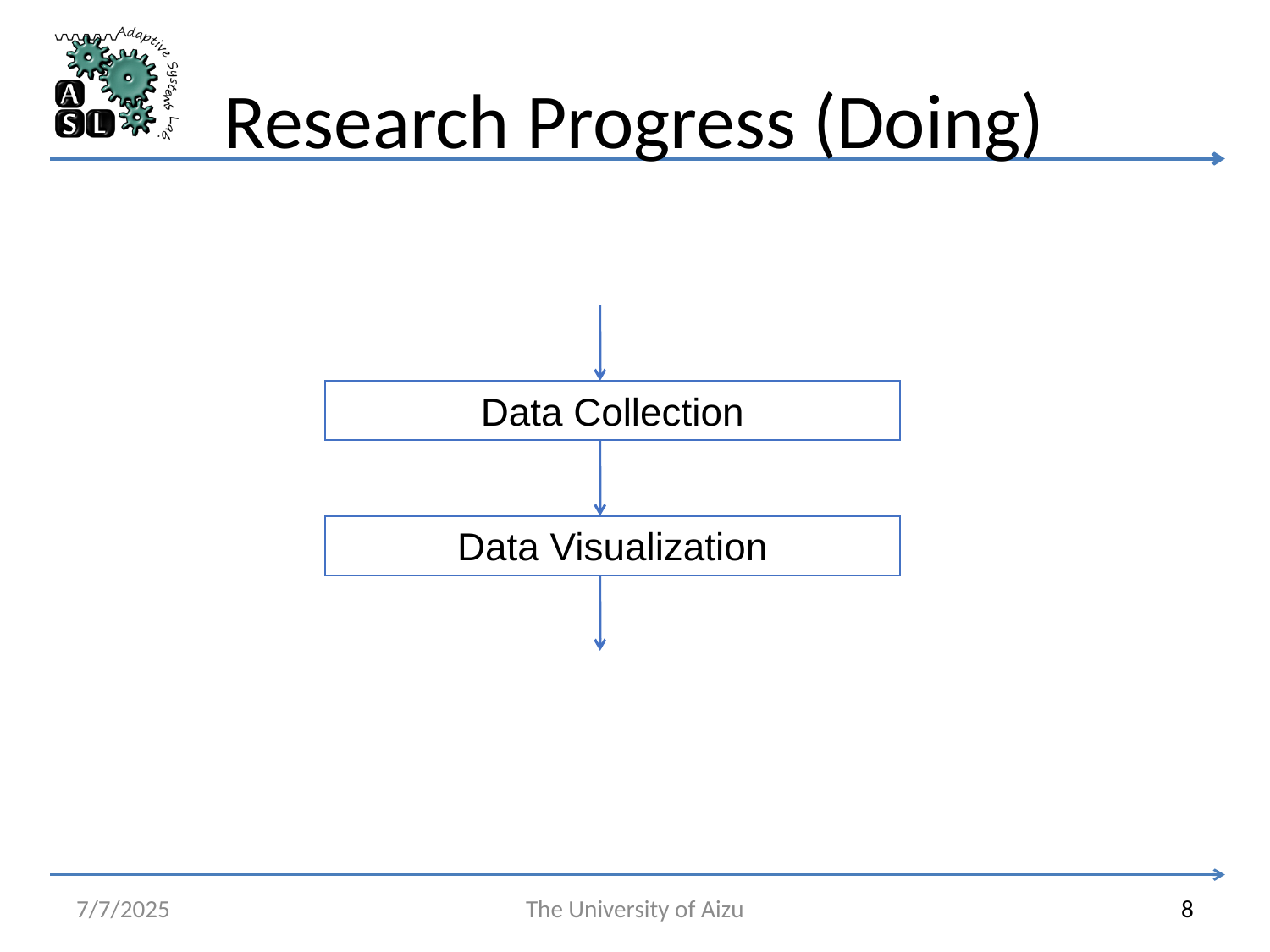

Research Progress (Doing)

Data Collection

Data Visualization

7/7/2025
The University of Aizu
8